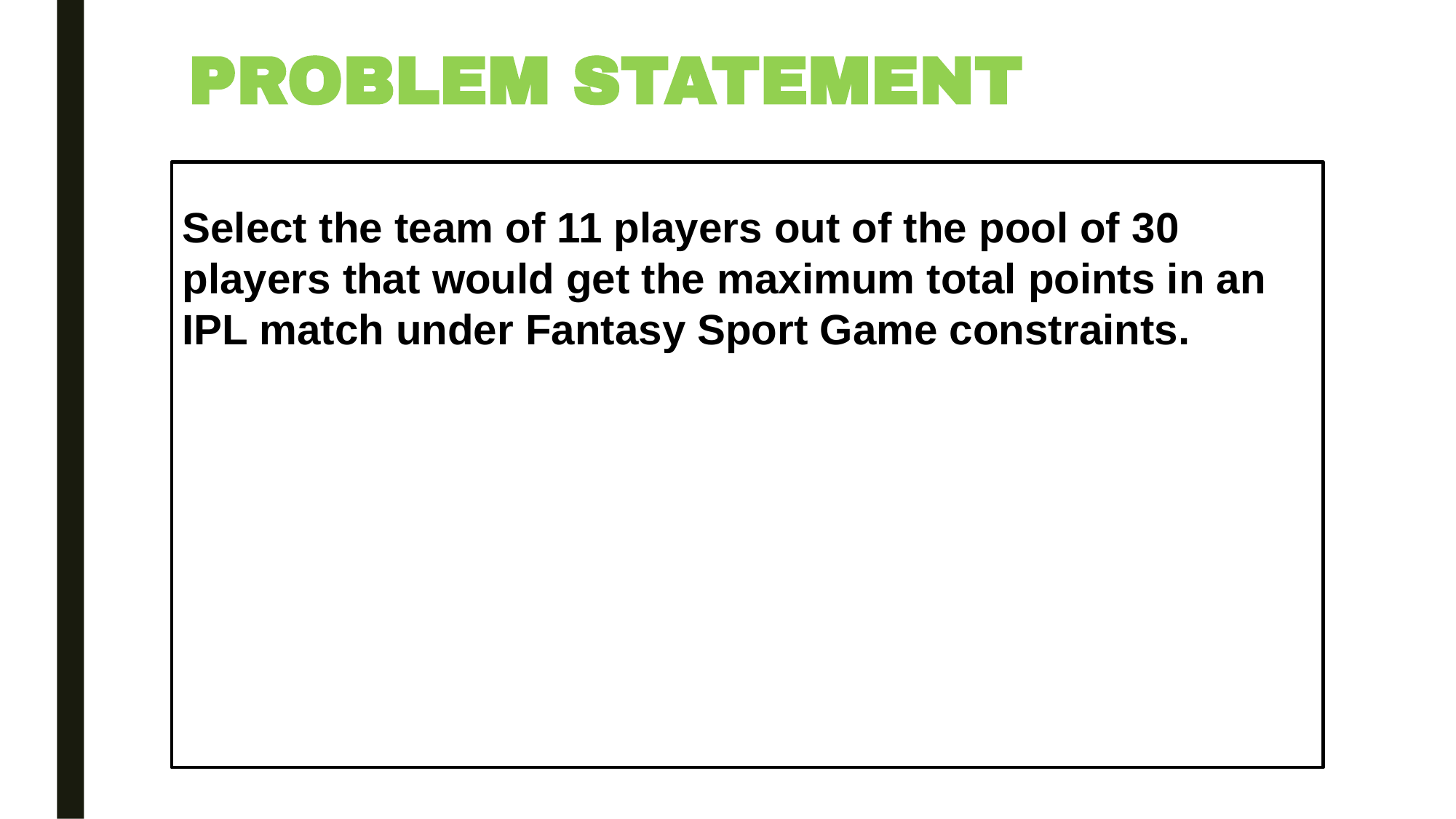

PROBLEM STATEMENT

Select the team of 11 players out of the pool of 30 players that would get the maximum total points in an IPL match under Fantasy Sport Game constraints.